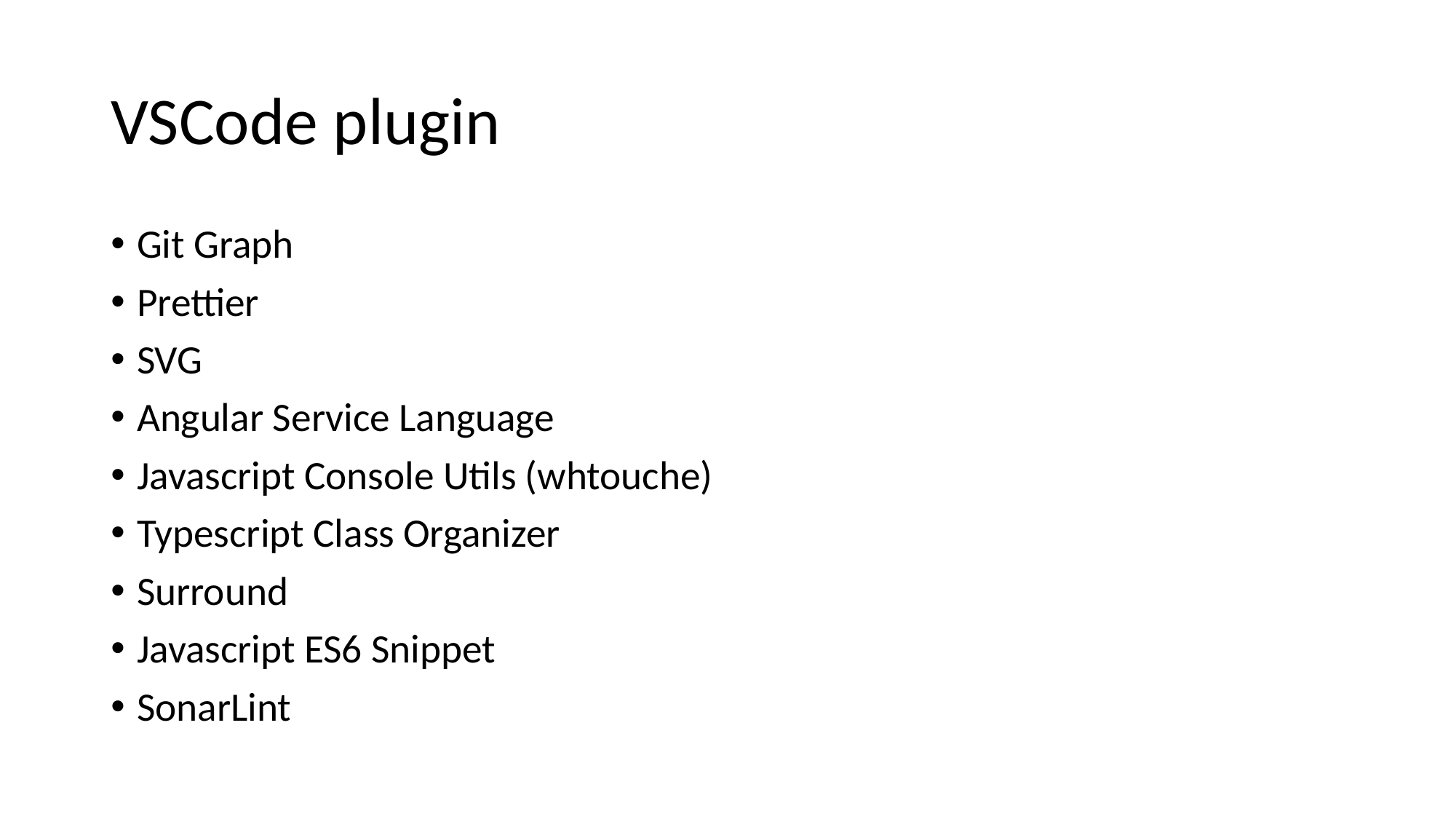

# VSCode plugin
Git Graph
Prettier
SVG
Angular Service Language
Javascript Console Utils (whtouche)
Typescript Class Organizer
Surround
Javascript ES6 Snippet
SonarLint